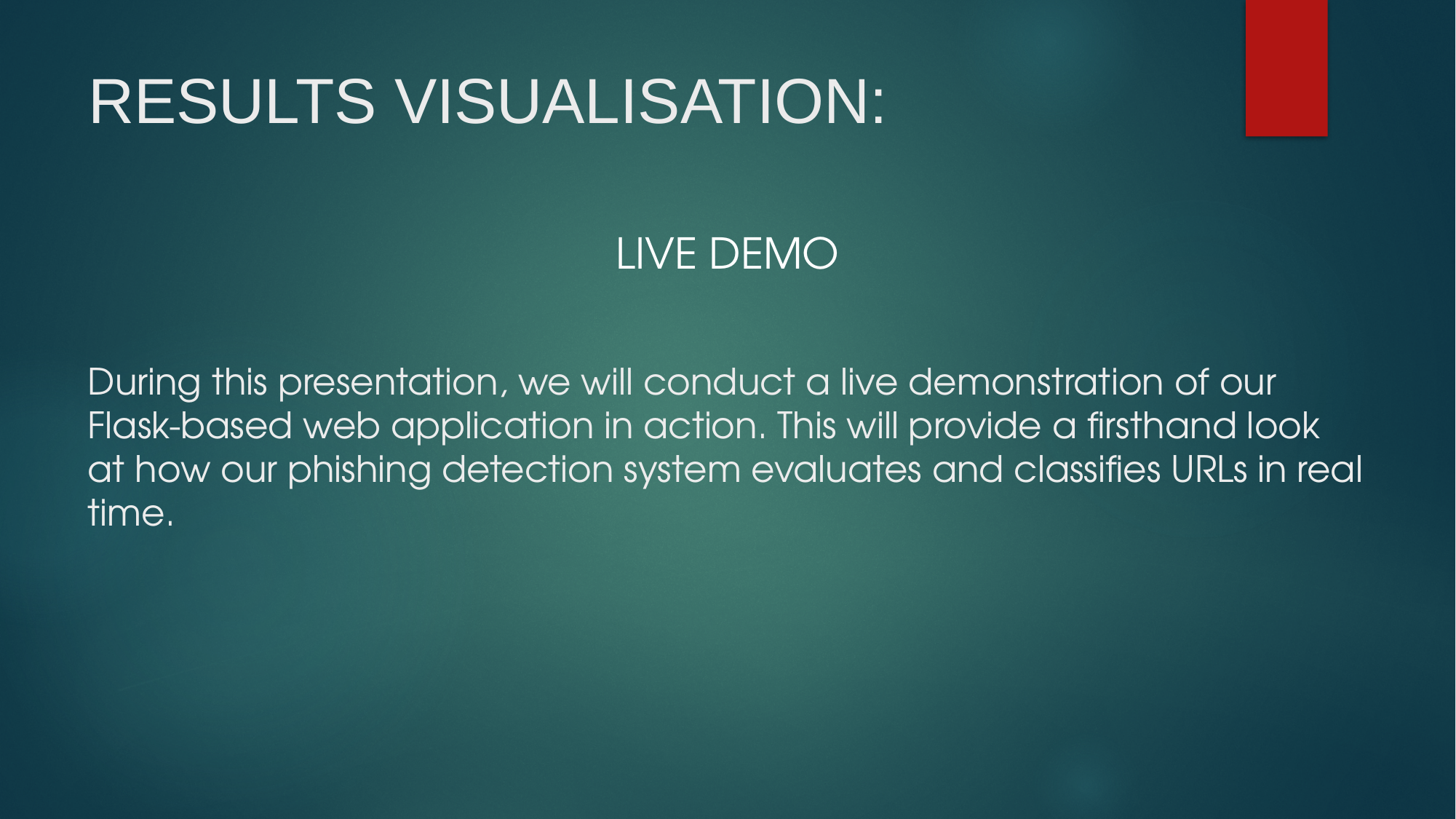

# RESULTS VISUALISATION:
LIVE DEMO

During this presentation, we will conduct a live demonstration of our Flask-based web application in action. This will provide a firsthand look at how our phishing detection system evaluates and classifies URLs in real time.